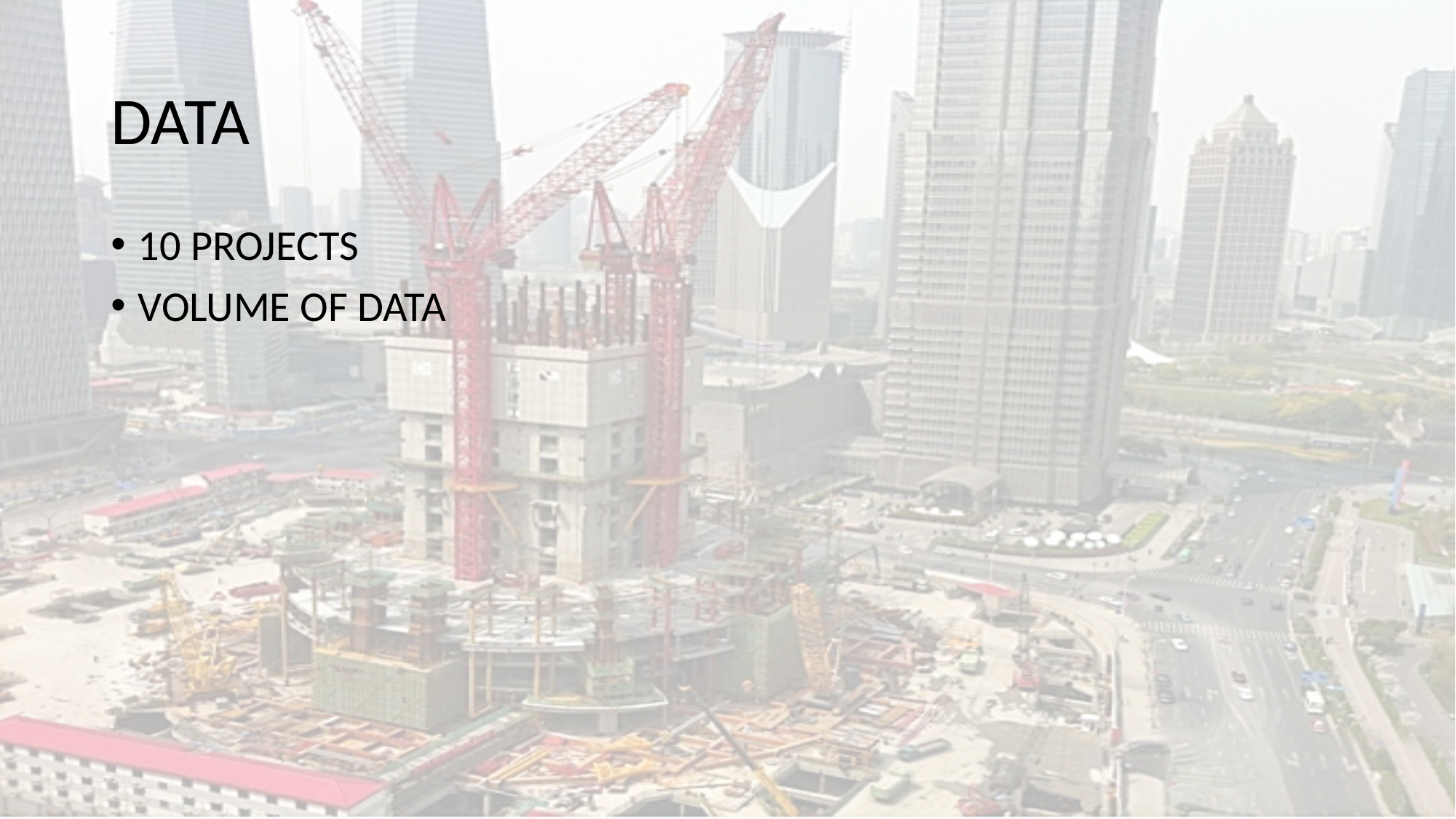

# DATA
10 PROJECTS
VOLUME OF DATA